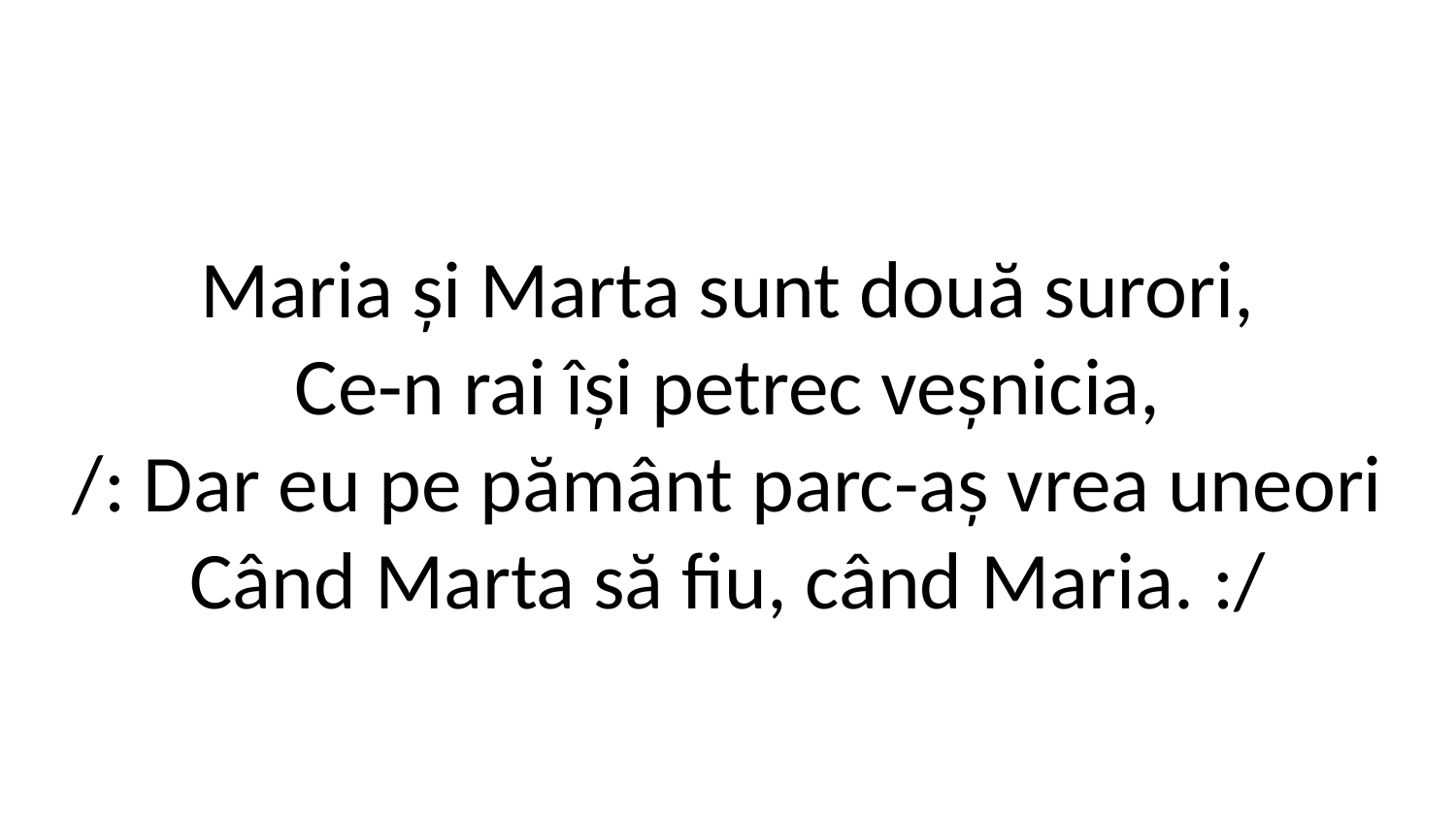

Maria și Marta sunt două surori,
Ce-n rai își petrec veșnicia,
/: Dar eu pe pământ parc-aș vrea uneori
Când Marta să fiu, când Maria. :/